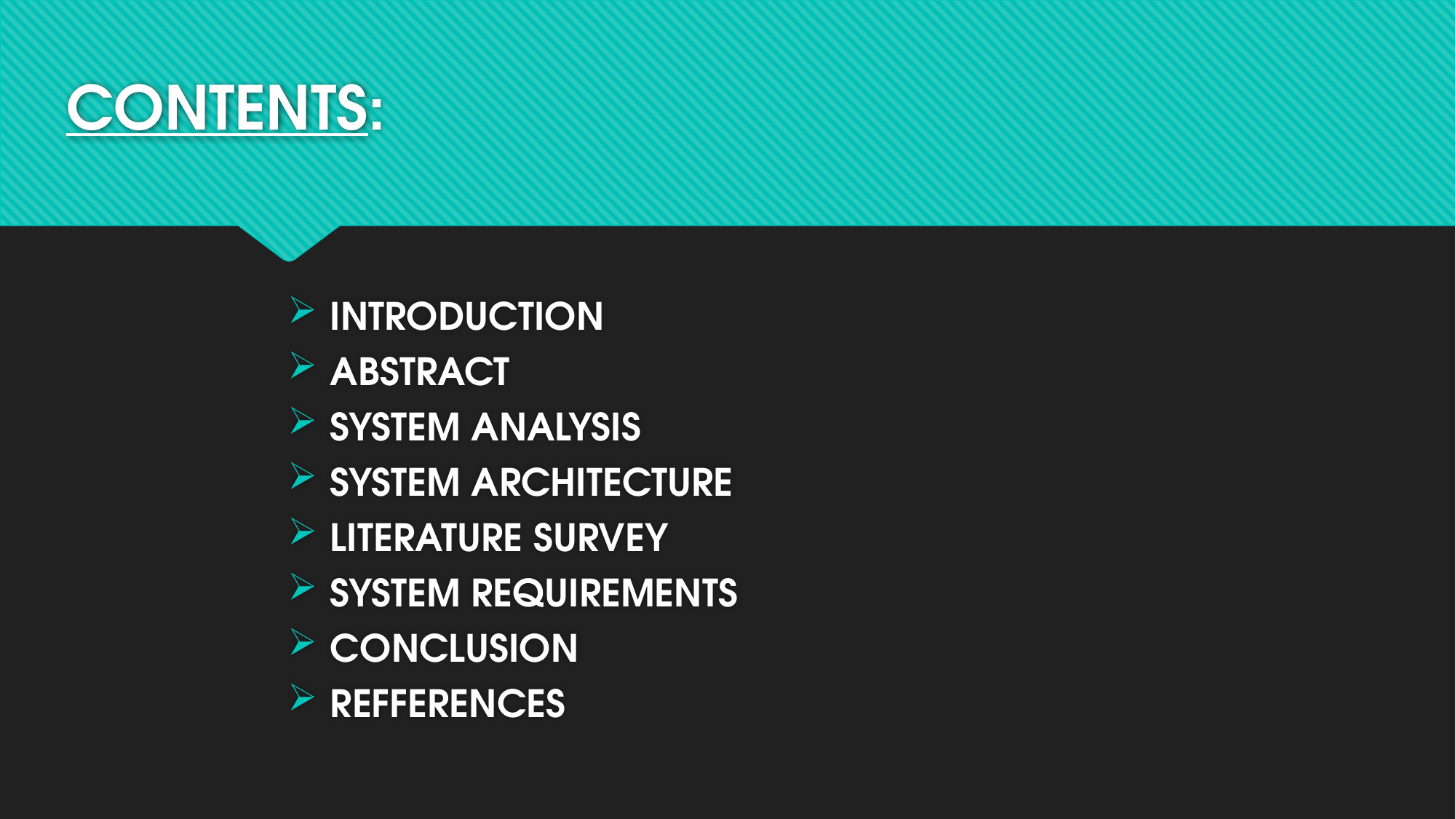

# CONTENTS:
INTRODUCTION
ABSTRACT
SYSTEM ANALYSIS
SYSTEM ARCHITECTURE
LITERATURE SURVEY
SYSTEM REQUIREMENTS
CONCLUSION
REFFERENCES